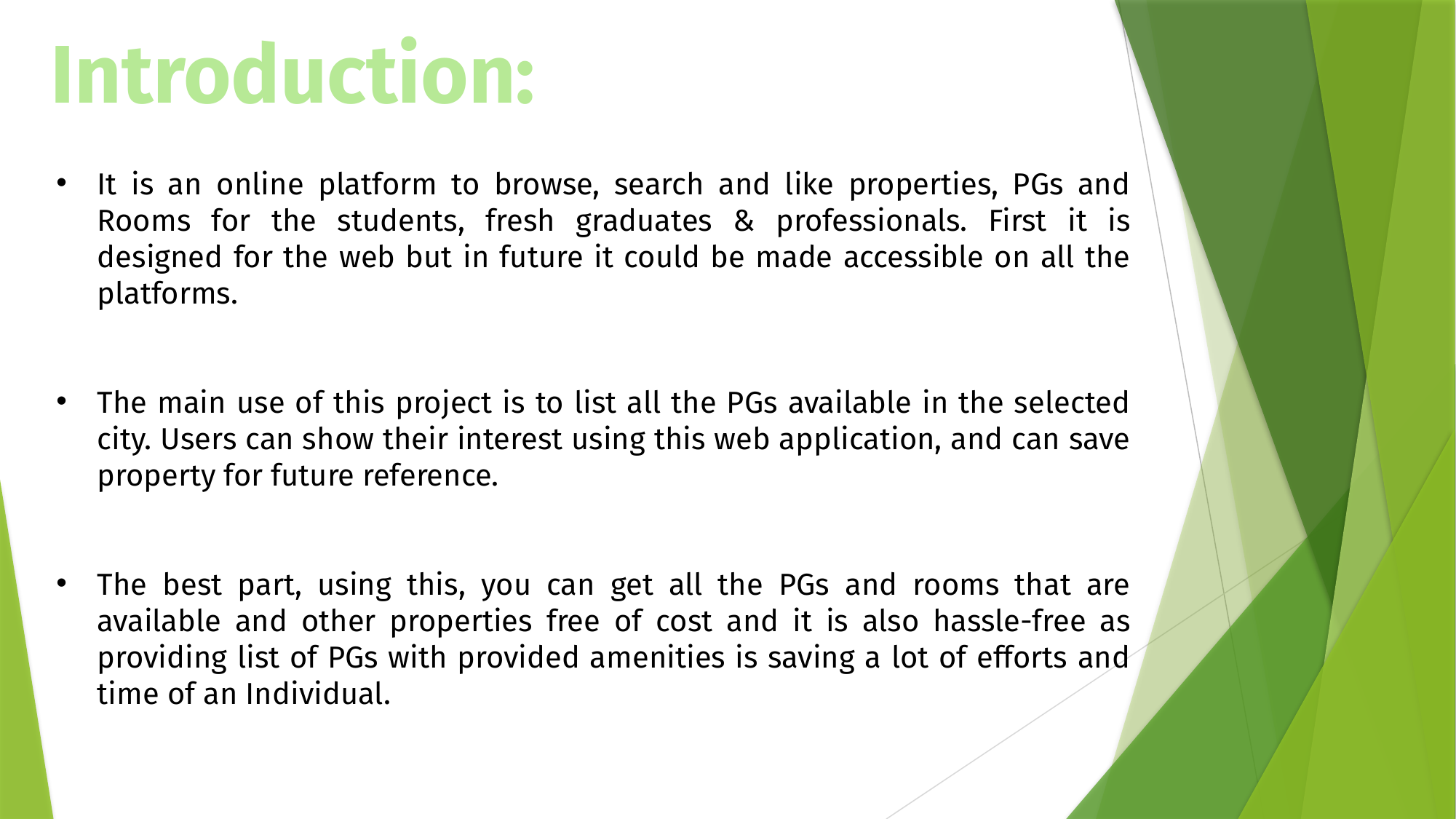

Introduction:

It is an online platform to browse, search and like properties, PGs and Rooms for the students, fresh graduates & professionals. First it is designed for the web but in future it could be made accessible on all the platforms.

The main use of this project is to list all the PGs available in the selected city. Users can show their interest using this web application, and can save property for future reference.

The best part, using this, you can get all the PGs and rooms that are available and other properties free of cost and it is also hassle-free as providing list of PGs with provided amenities is saving a lot of efforts and time of an Individual.